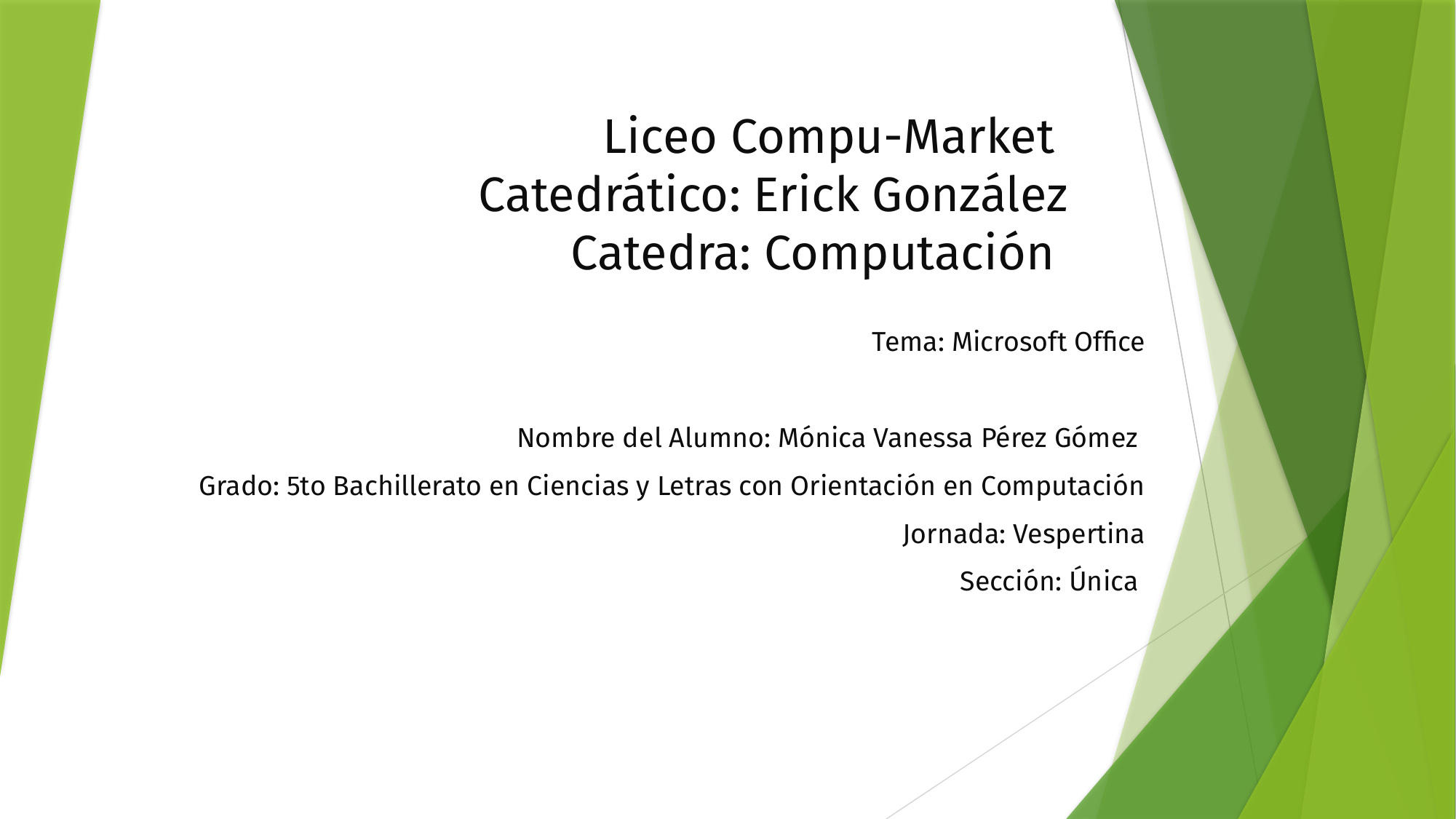

# Liceo Compu-Market Catedrático: Erick González Catedra: Computación
Tema: Microsoft Office

Nombre del Alumno: Mónica Vanessa Pérez Gómez
Grado: 5to Bachillerato en Ciencias y Letras con Orientación en Computación
Jornada: Vespertina
Sección: Única